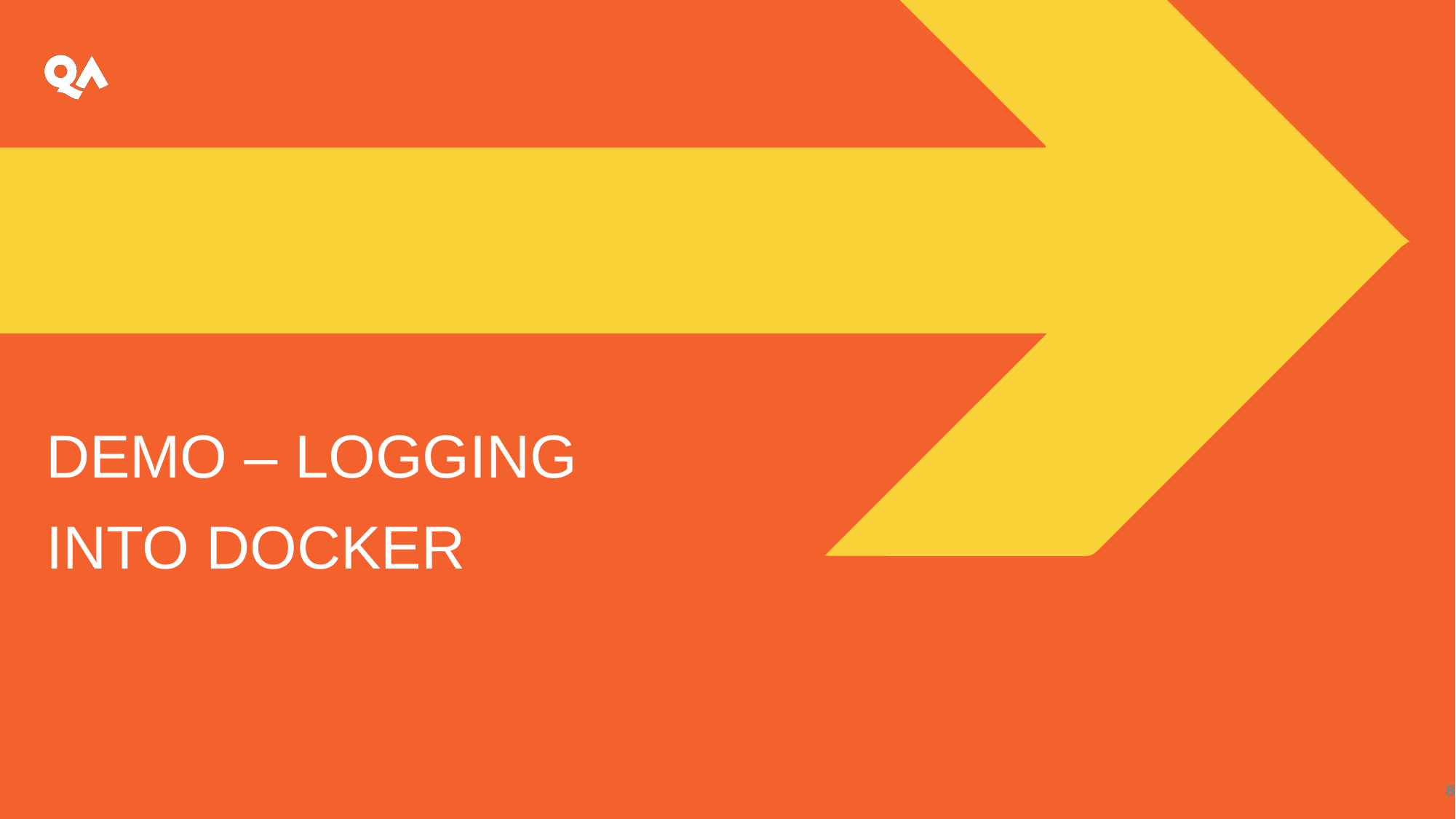

# Demo – Logging into Docker
8